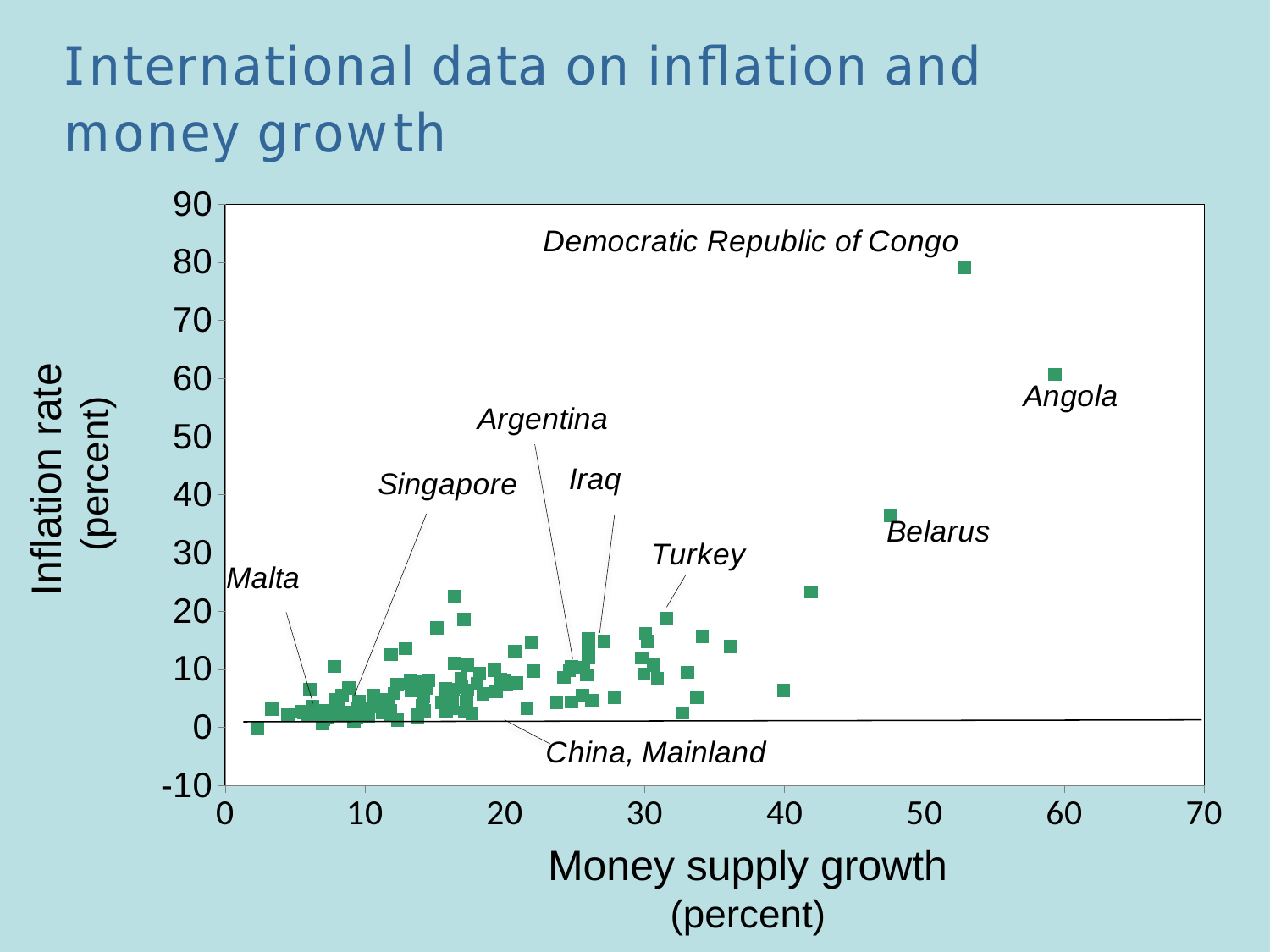

# International data on inflation and money growth

### Chart

| Category |  |
|---|---|
Inflation rate
(percent)
Money supply growth
(percent)